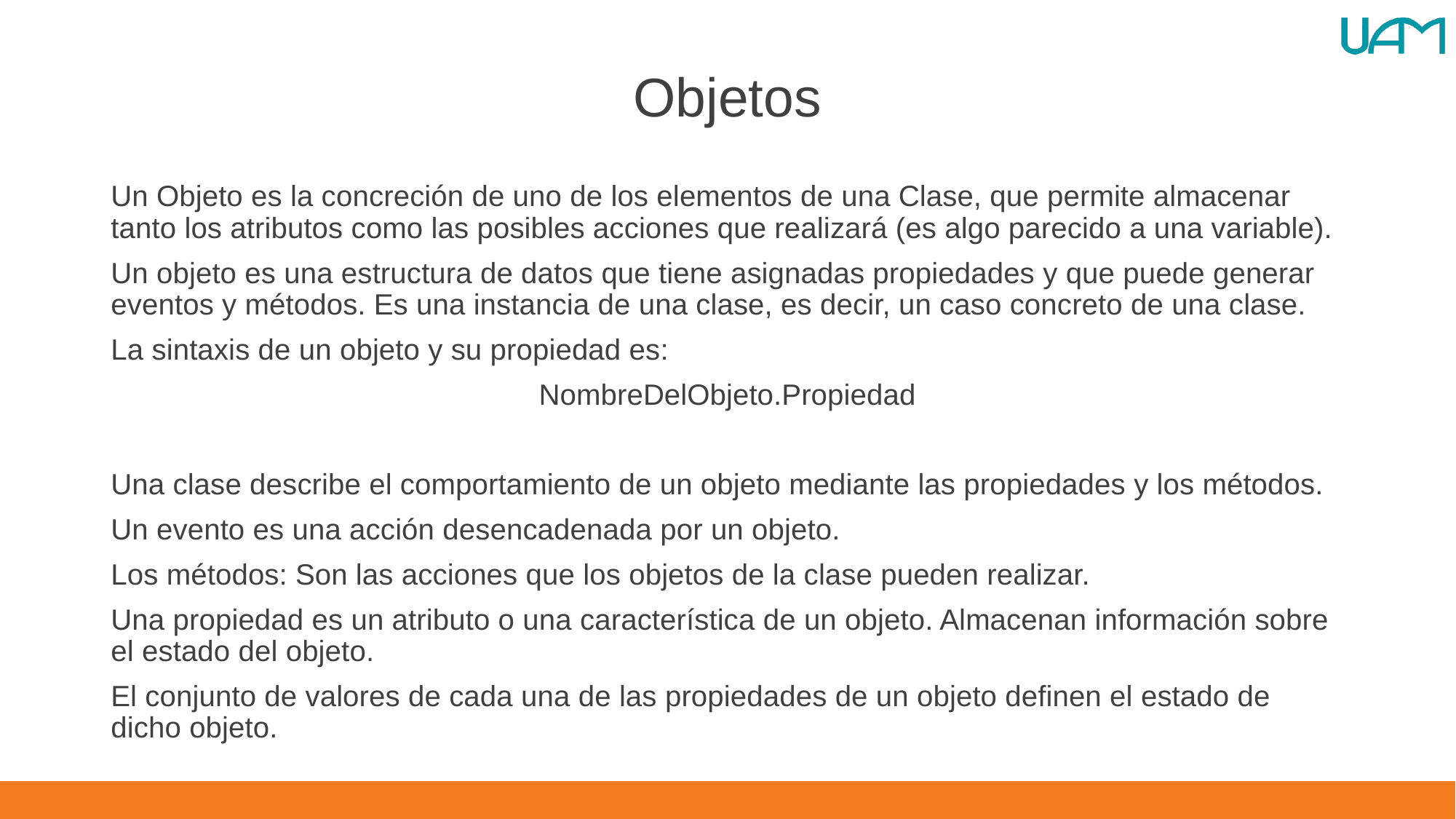

# Objetos
Un Objeto es la concreción de uno de los elementos de una Clase, que permite almacenar tanto los atributos como las posibles acciones que realizará (es algo parecido a una variable).
Un objeto es una estructura de datos que tiene asignadas propiedades y que puede generar eventos y métodos. Es una instancia de una clase, es decir, un caso concreto de una clase.
La sintaxis de un objeto y su propiedad es:
NombreDelObjeto.Propiedad

Una clase describe el comportamiento de un objeto mediante las propiedades y los métodos.
Un evento es una acción desencadenada por un objeto.
Los métodos: Son las acciones que los objetos de la clase pueden realizar.
Una propiedad es un atributo o una característica de un objeto. Almacenan información sobre el estado del objeto.
El conjunto de valores de cada una de las propiedades de un objeto definen el estado de dicho objeto.